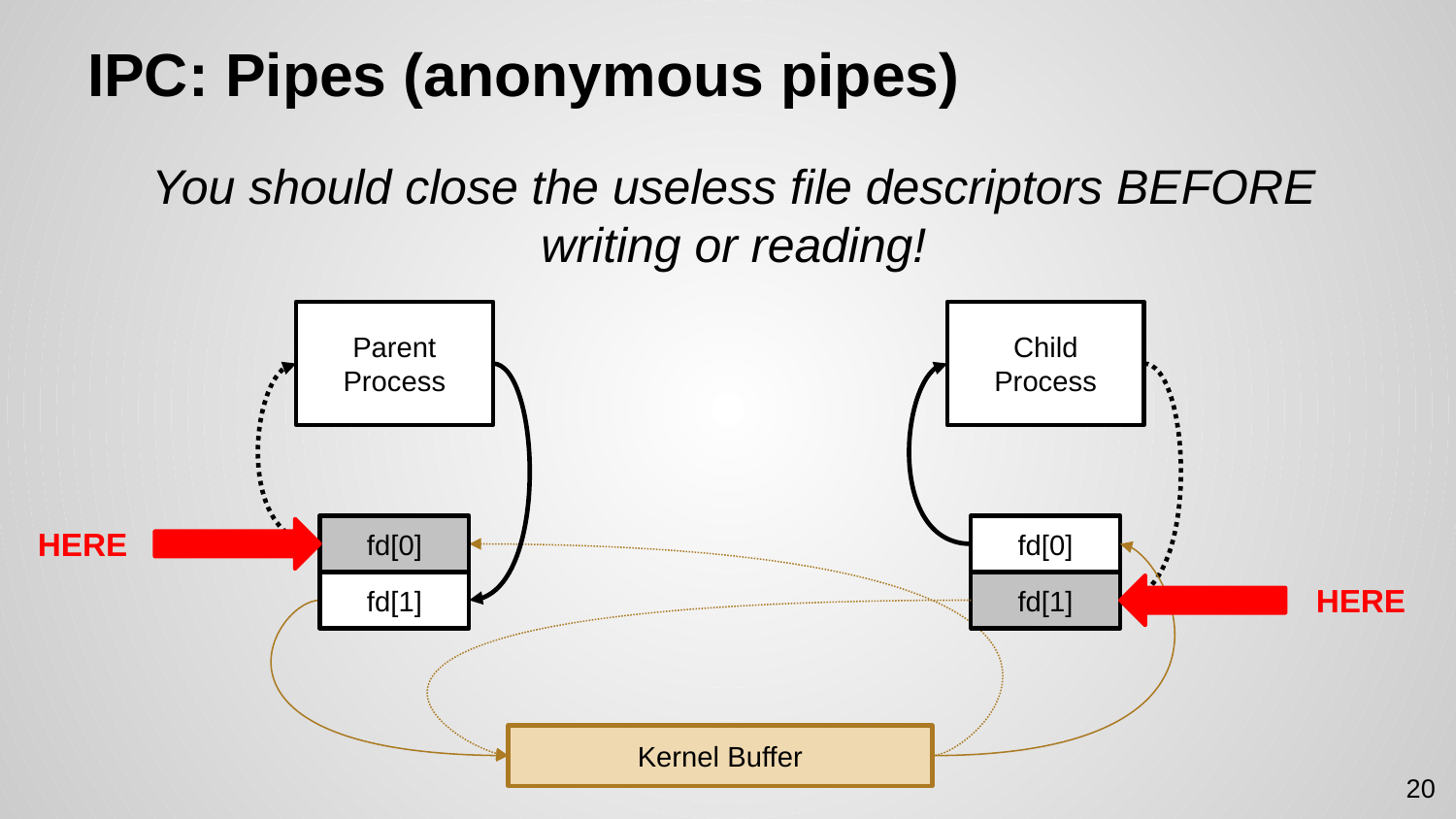

# IPC: Pipes (anonymous pipes)
You should close the useless file descriptors BEFORE writing or reading!
Parent
Process
Child
Process
fd[0]
fd[1]
fd[0]
fd[1]
HERE

HERE

Kernel Buffer
20